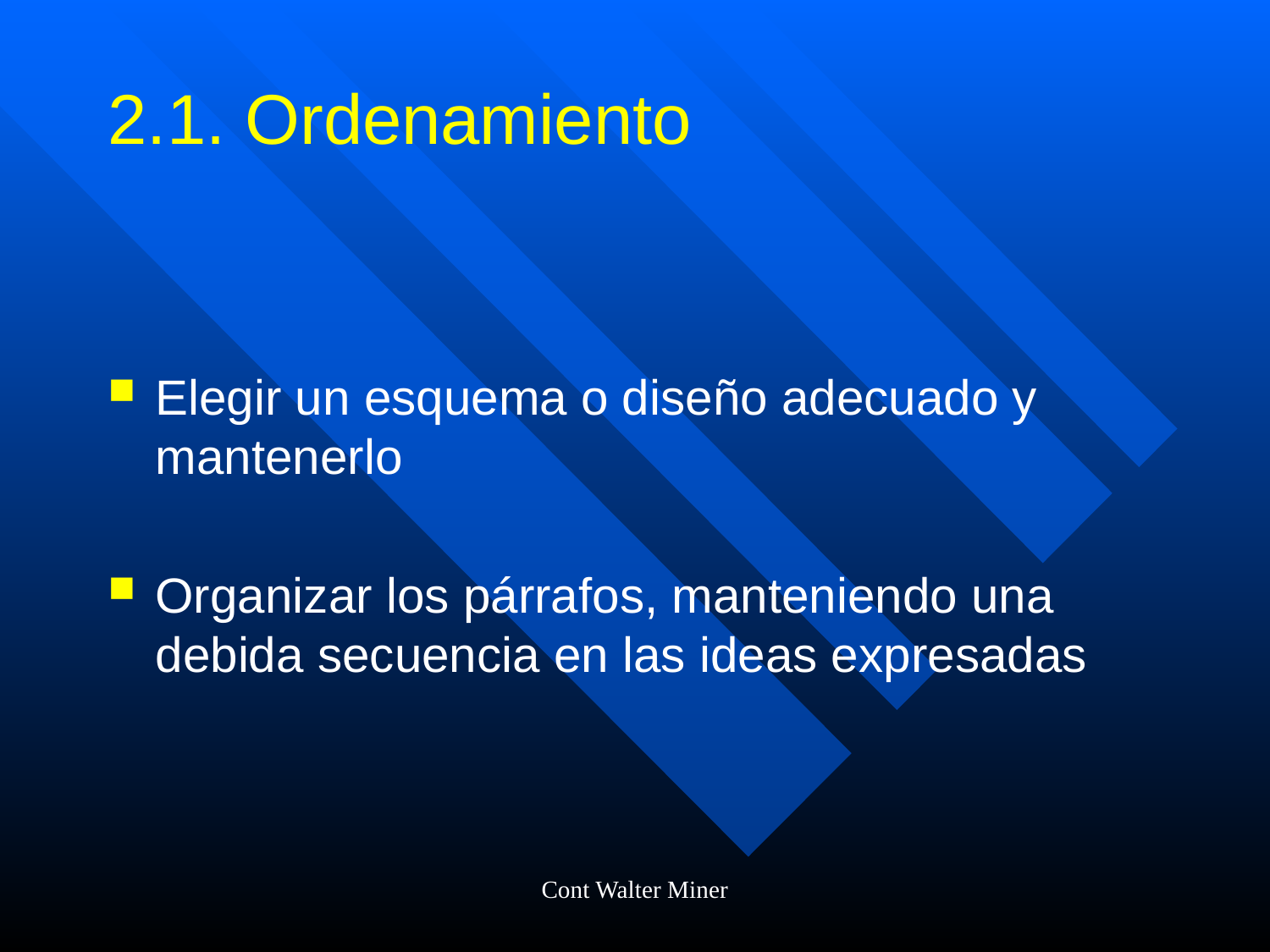

# 2.1. Ordenamiento
Elegir un esquema o diseño adecuado y mantenerlo

Organizar los párrafos, manteniendo una debida secuencia en las ideas expresadas

Cont Walter Miner